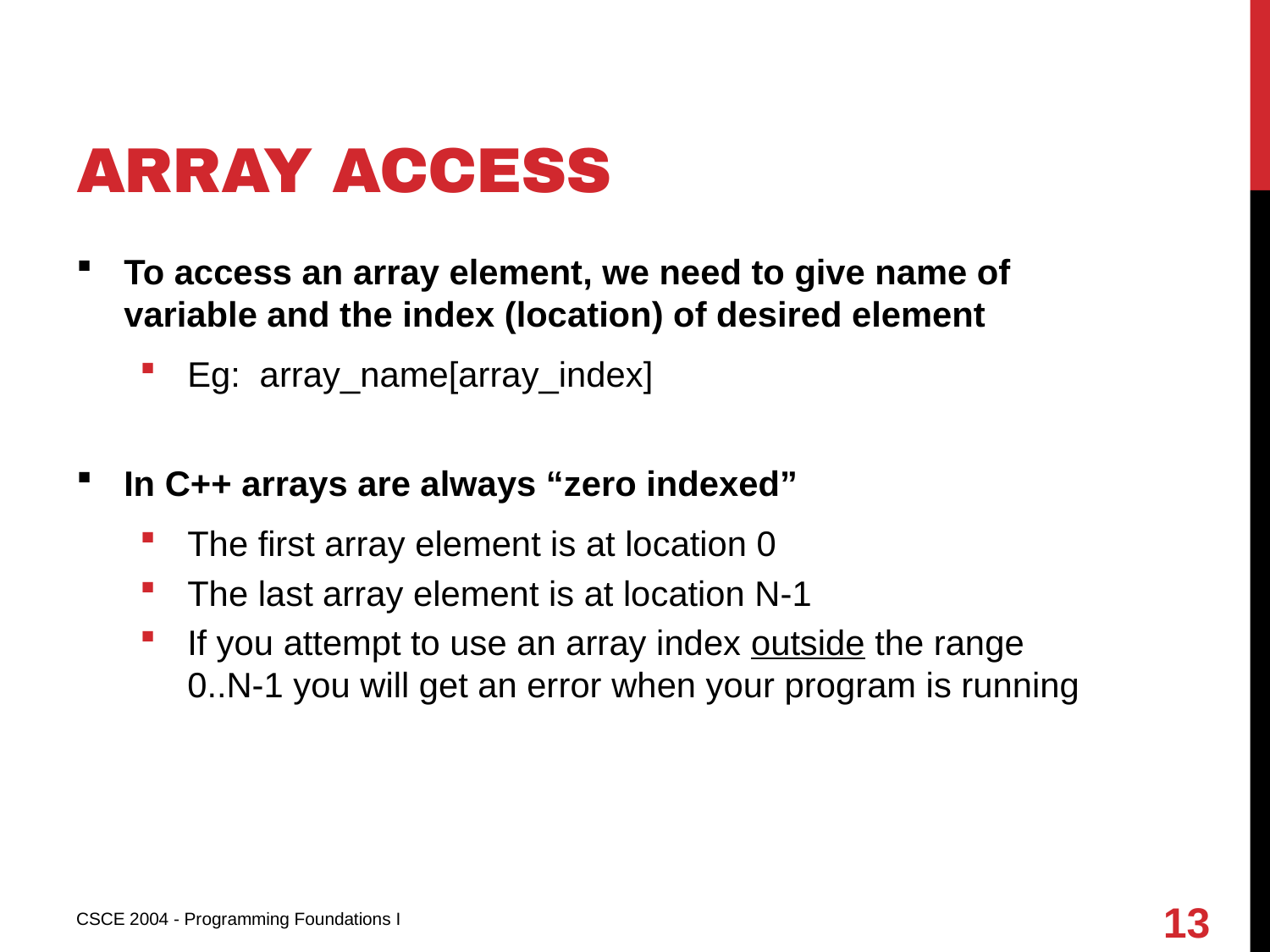

# Array Access
To access an array element, we need to give name of variable and the index (location) of desired element
Eg:  array_name[array_index]

In C++ arrays are always “zero indexed”
The first array element is at location 0
The last array element is at location N-1
If you attempt to use an array index outside the range 0..N-1 you will get an error when your program is running
13
CSCE 2004 - Programming Foundations I